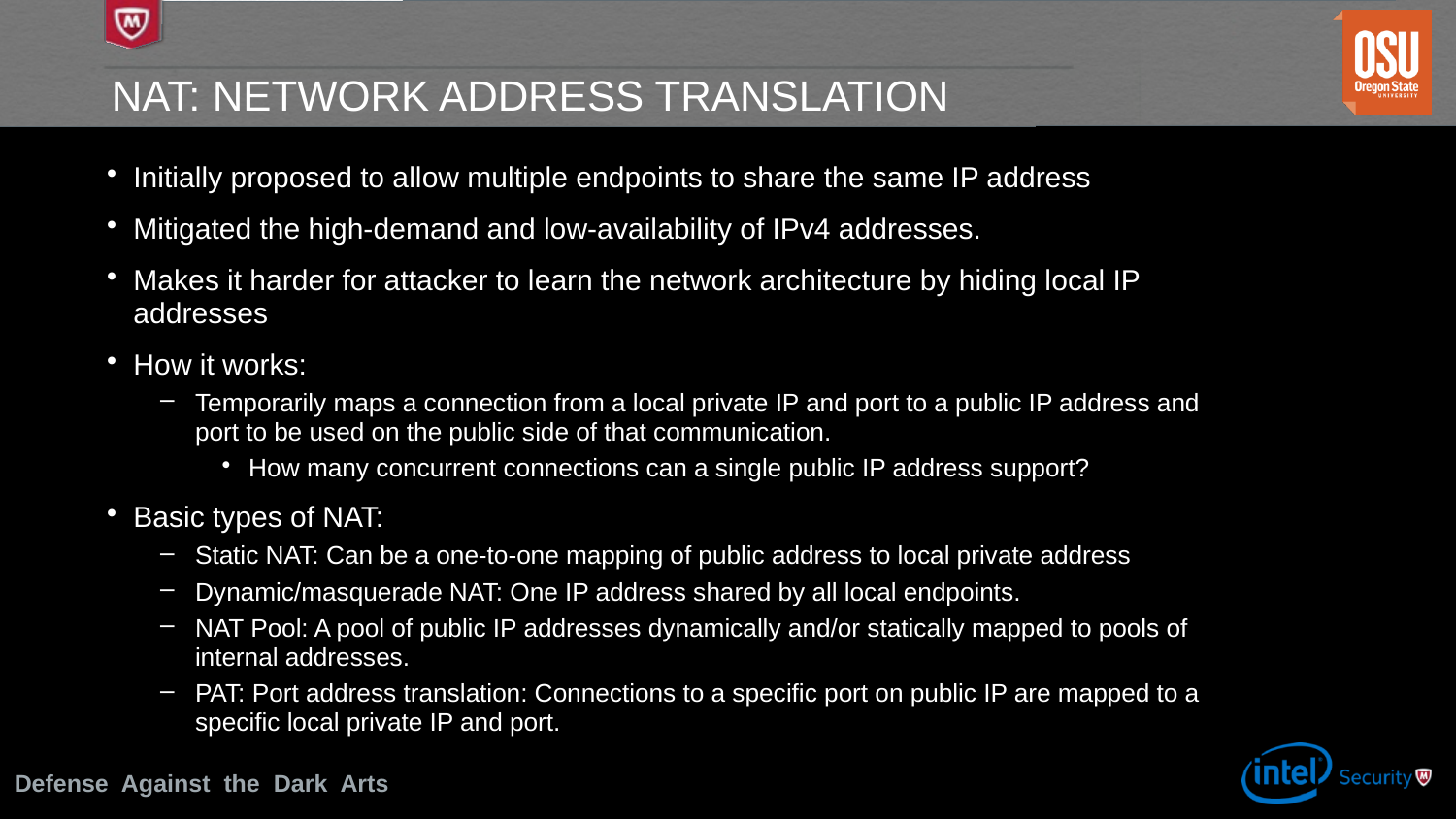

# NAT: Network Address Translation
Initially proposed to allow multiple endpoints to share the same IP address
Mitigated the high-demand and low-availability of IPv4 addresses.
Makes it harder for attacker to learn the network architecture by hiding local IP addresses
How it works:
Temporarily maps a connection from a local private IP and port to a public IP address and port to be used on the public side of that communication.
How many concurrent connections can a single public IP address support?
Basic types of NAT:
Static NAT: Can be a one-to-one mapping of public address to local private address
Dynamic/masquerade NAT: One IP address shared by all local endpoints.
NAT Pool: A pool of public IP addresses dynamically and/or statically mapped to pools of internal addresses.
PAT: Port address translation: Connections to a specific port on public IP are mapped to a specific local private IP and port.